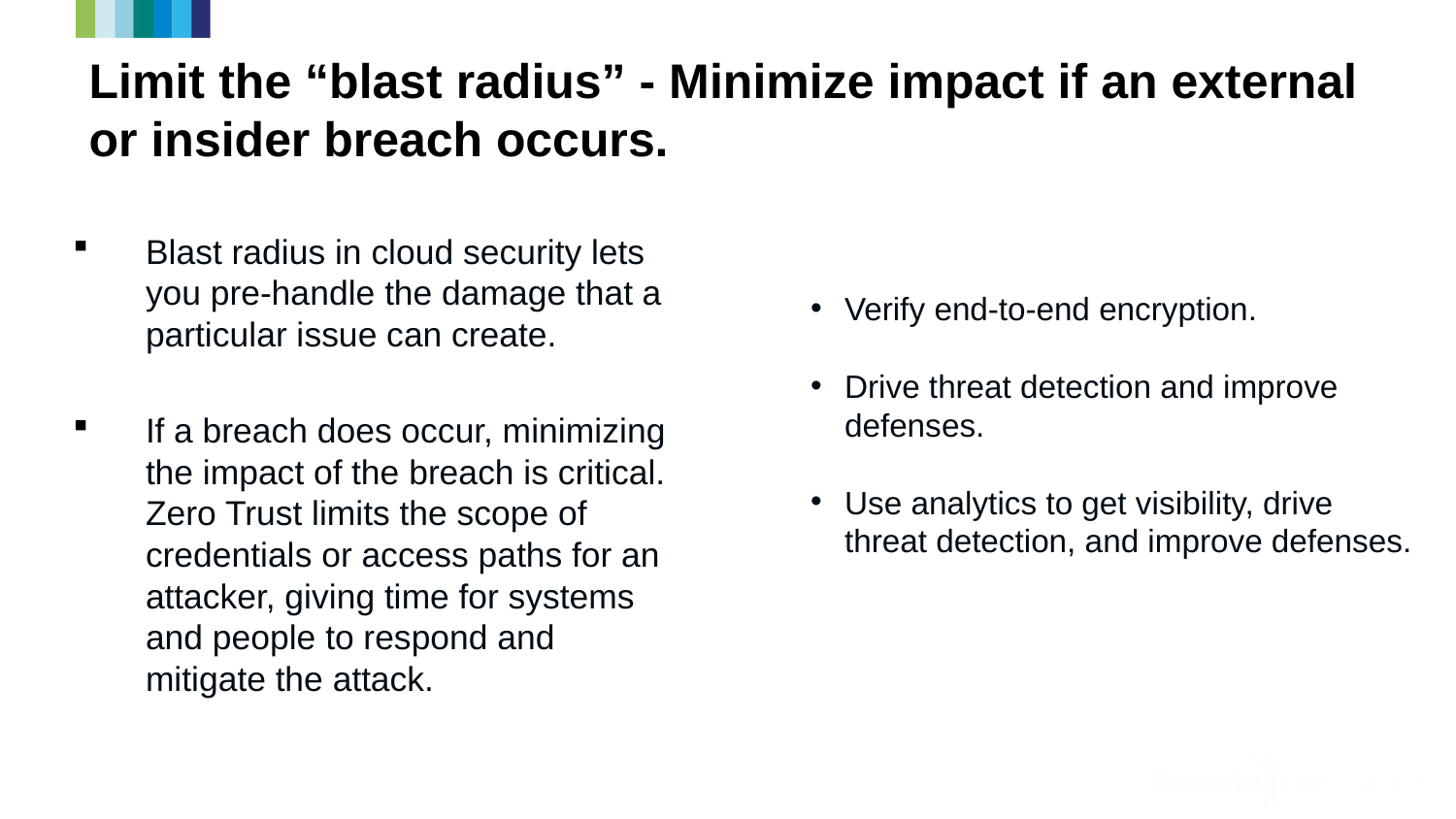

# Limit the “blast radius” - Minimize impact if an external or insider breach occurs.
Blast radius in cloud security lets you pre-handle the damage that a particular issue can create.

If a breach does occur, minimizing the impact of the breach is critical. Zero Trust limits the scope of credentials or access paths for an attacker, giving time for systems and people to respond and mitigate the attack.

Verify end-to-end encryption.
Drive threat detection and improve defenses.
Use analytics to get visibility, drive threat detection, and improve defenses.